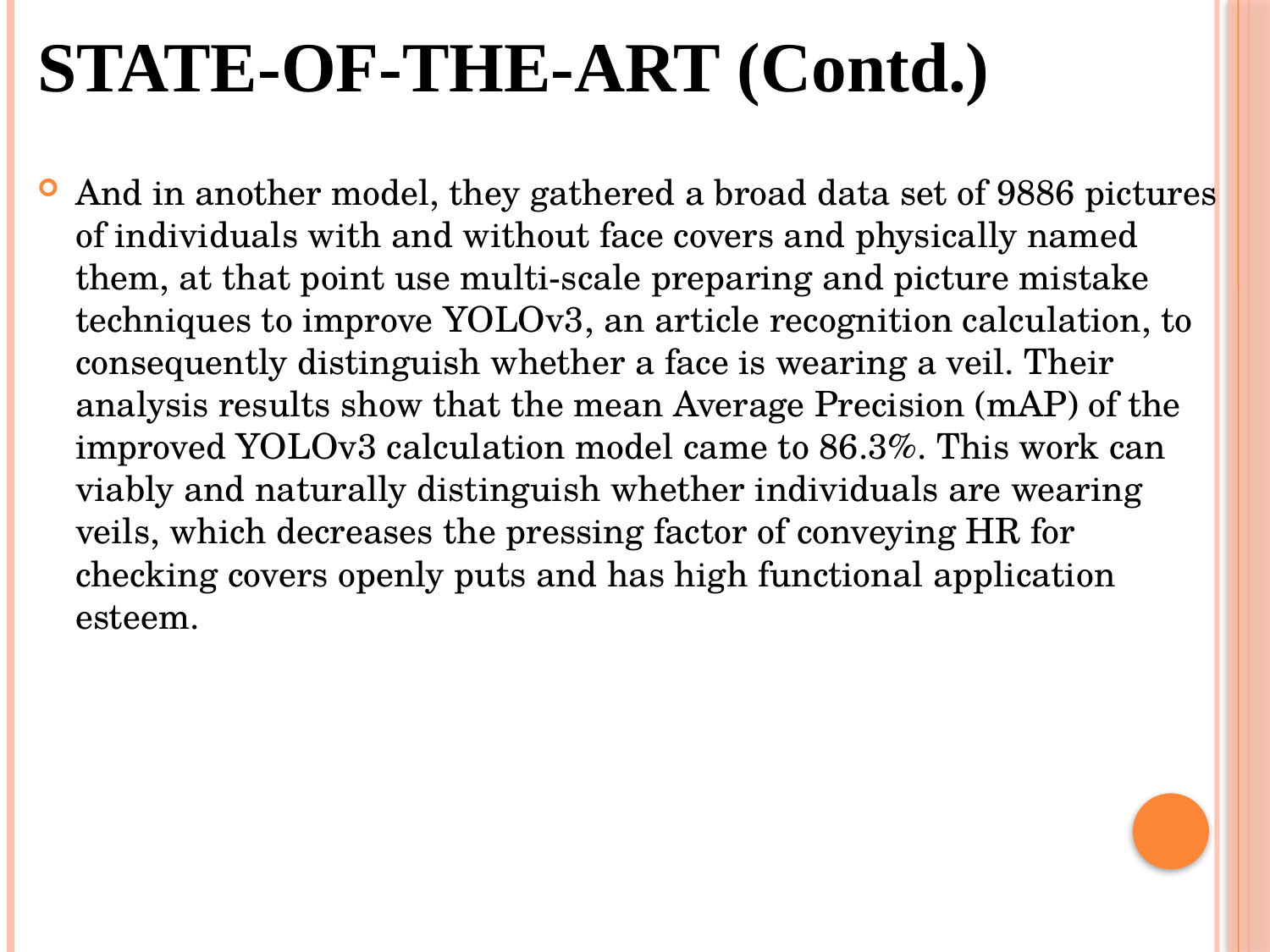

STATE-OF-THE-ART (Contd.)

And in another model, they gathered a broad data set of 9886 pictures of individuals with and without face covers and physically named them, at that point use multi-scale preparing and picture mistake techniques to improve YOLOv3, an article recognition calculation, to consequently distinguish whether a face is wearing a veil. Their analysis results show that the mean Average Precision (mAP) of the improved YOLOv3 calculation model came to 86.3%. This work can viably and naturally distinguish whether individuals are wearing veils, which decreases the pressing factor of conveying HR for checking covers openly puts and has high functional application esteem.